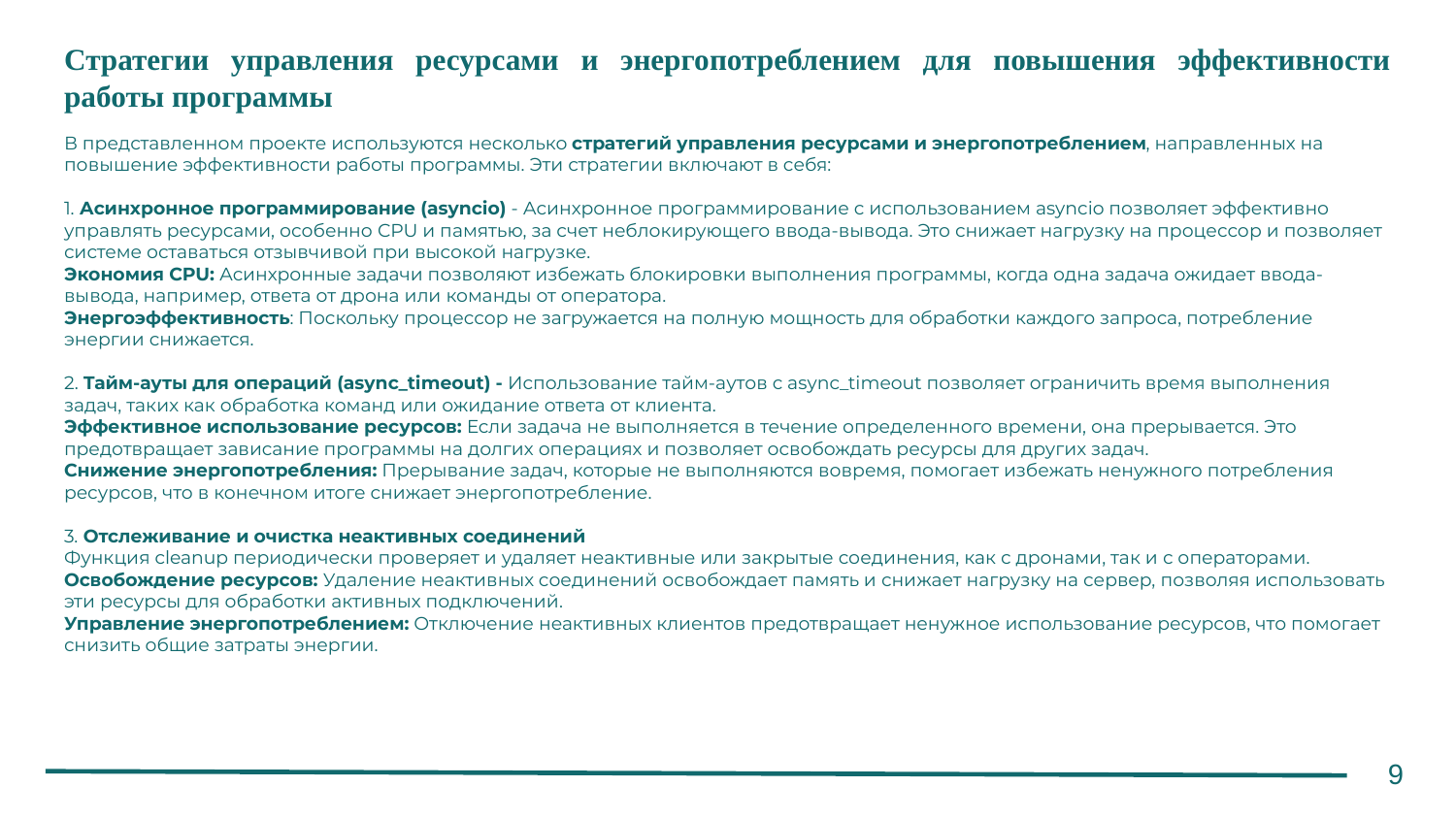

# Стратегии управления ресурсами и энергопотреблением для повышения эффективности работы программы
В представленном проекте используются несколько стратегий управления ресурсами и энергопотреблением, направленных на повышение эффективности работы программы. Эти стратегии включают в себя:

1. Асинхронное программирование (asyncio) - Асинхронное программирование с использованием asyncio позволяет эффективно управлять ресурсами, особенно CPU и памятью, за счет неблокирующего ввода-вывода. Это снижает нагрузку на процессор и позволяет системе оставаться отзывчивой при высокой нагрузке.
Экономия CPU: Асинхронные задачи позволяют избежать блокировки выполнения программы, когда одна задача ожидает ввода-вывода, например, ответа от дрона или команды от оператора.
Энергоэффективность: Поскольку процессор не загружается на полную мощность для обработки каждого запроса, потребление энергии снижается.

2. Тайм-ауты для операций (async_timeout) - Использование тайм-аутов с async_timeout позволяет ограничить время выполнения задач, таких как обработка команд или ожидание ответа от клиента.
Эффективное использование ресурсов: Если задача не выполняется в течение определенного времени, она прерывается. Это предотвращает зависание программы на долгих операциях и позволяет освобождать ресурсы для других задач.
Снижение энергопотребления: Прерывание задач, которые не выполняются вовремя, помогает избежать ненужного потребления ресурсов, что в конечном итоге снижает энергопотребление.

3. Отслеживание и очистка неактивных соединений
Функция cleanup периодически проверяет и удаляет неактивные или закрытые соединения, как с дронами, так и с операторами.
Освобождение ресурсов: Удаление неактивных соединений освобождает память и снижает нагрузку на сервер, позволяя использовать эти ресурсы для обработки активных подключений.
Управление энергопотреблением: Отключение неактивных клиентов предотвращает ненужное использование ресурсов, что помогает снизить общие затраты энергии.

9